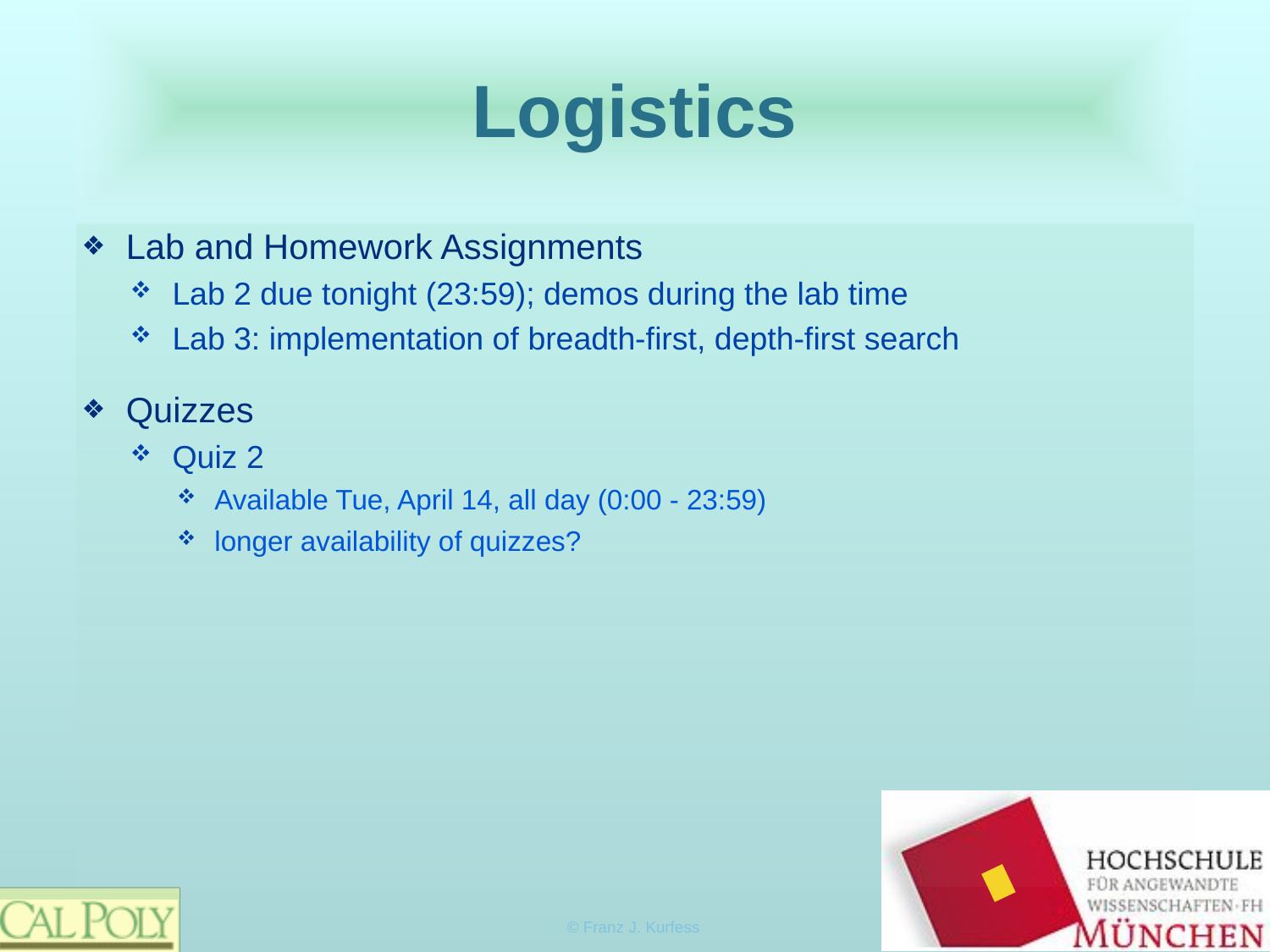

# Logistics
Lab and Homework Assignments
Lab 2 due tonight (23:59); demos during the lab time
Lab 3: implementation of breadth-first, depth-first search
Quizzes
Quiz 2
Available Tue, April 14, all day (0:00 - 23:59)
longer availability of quizzes?
5